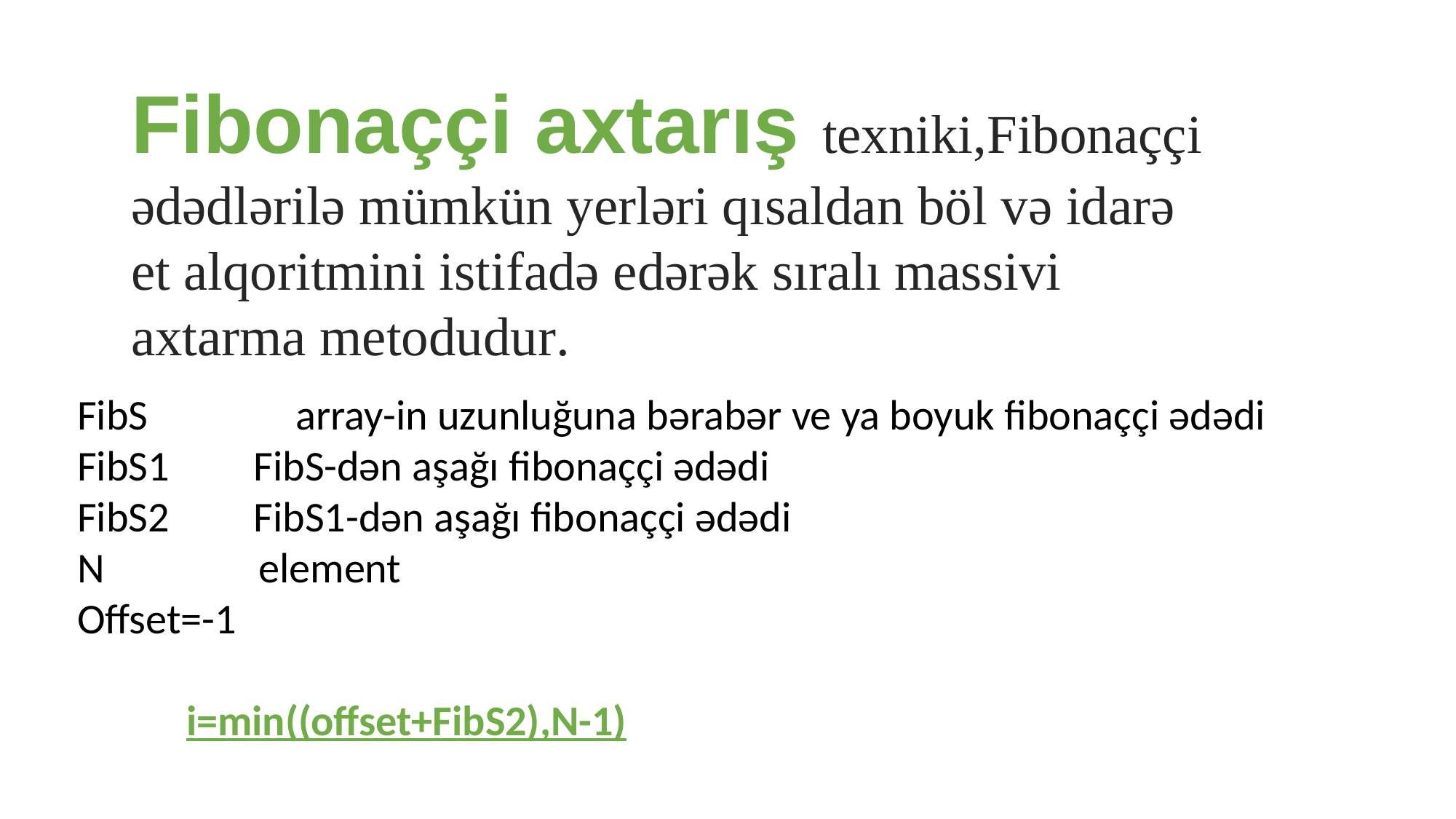

Fibonaççi axtarış texniki,Fibonaççi ədədlərilə mümkün yerləri qısaldan böl və idarə et alqoritmini istifadə edərək sıralı massivi axtarma metodudur.
FibS		array-in uzunluğuna bərabər ve ya boyuk fibonaççi ədədi
FibS1	       FibS-dən aşağı fibonaççi ədədi
FibS2	       FibS1-dən aşağı fibonaççi ədədi
N                element
Offset=-1

	i=min((offset+FibS2),N-1)